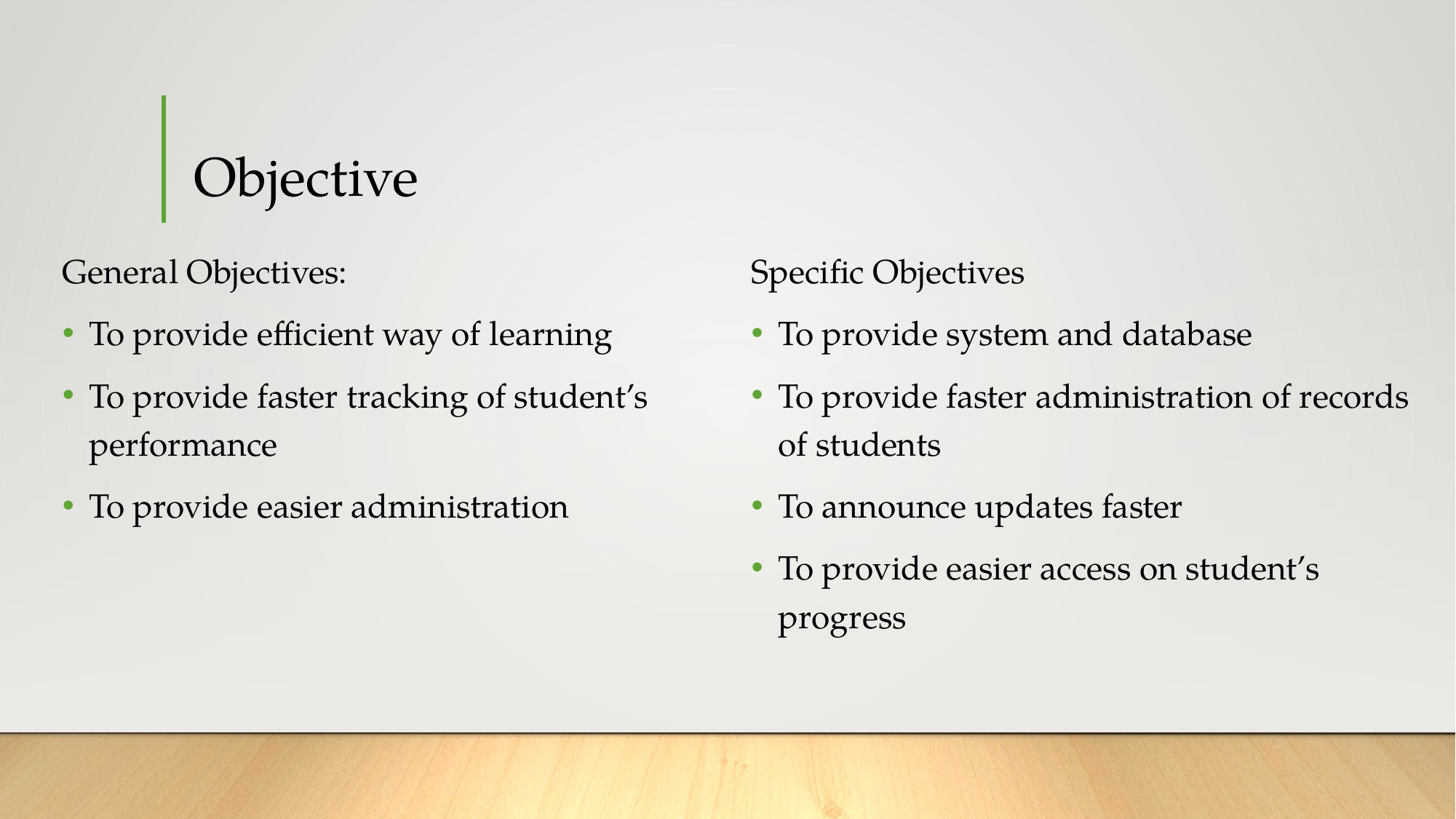

# Objective
General Objectives:
To provide efficient way of learning
To provide faster tracking of student’s performance
To provide easier administration

Specific Objectives
To provide system and database
To provide faster administration of records of students
To announce updates faster
To provide easier access on student’s progress